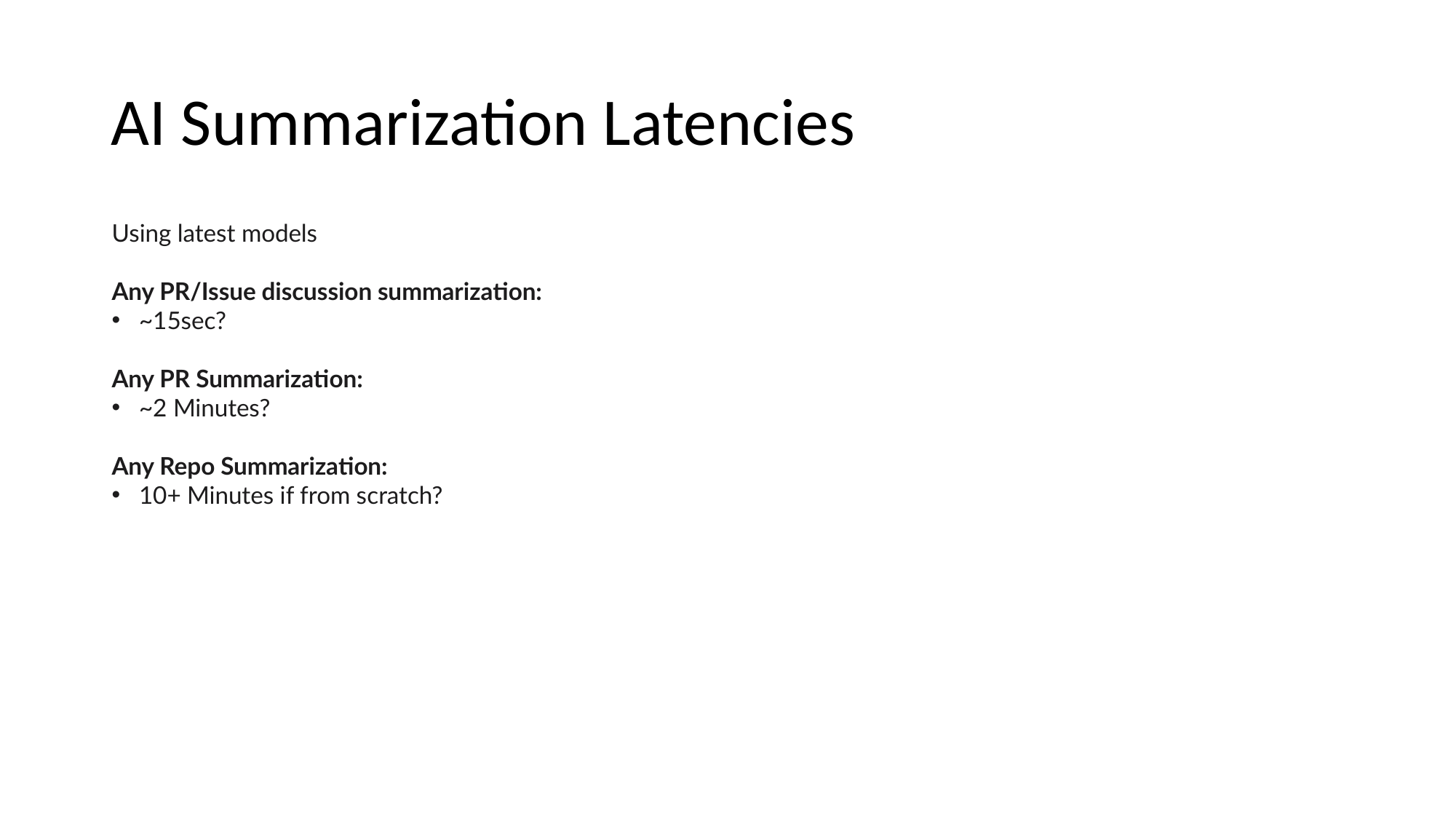

# AI Summarization Latencies
Using latest models

Any PR/Issue discussion summarization:
~15sec?
Any PR Summarization:
~2 Minutes?

Any Repo Summarization:
10+ Minutes if from scratch?